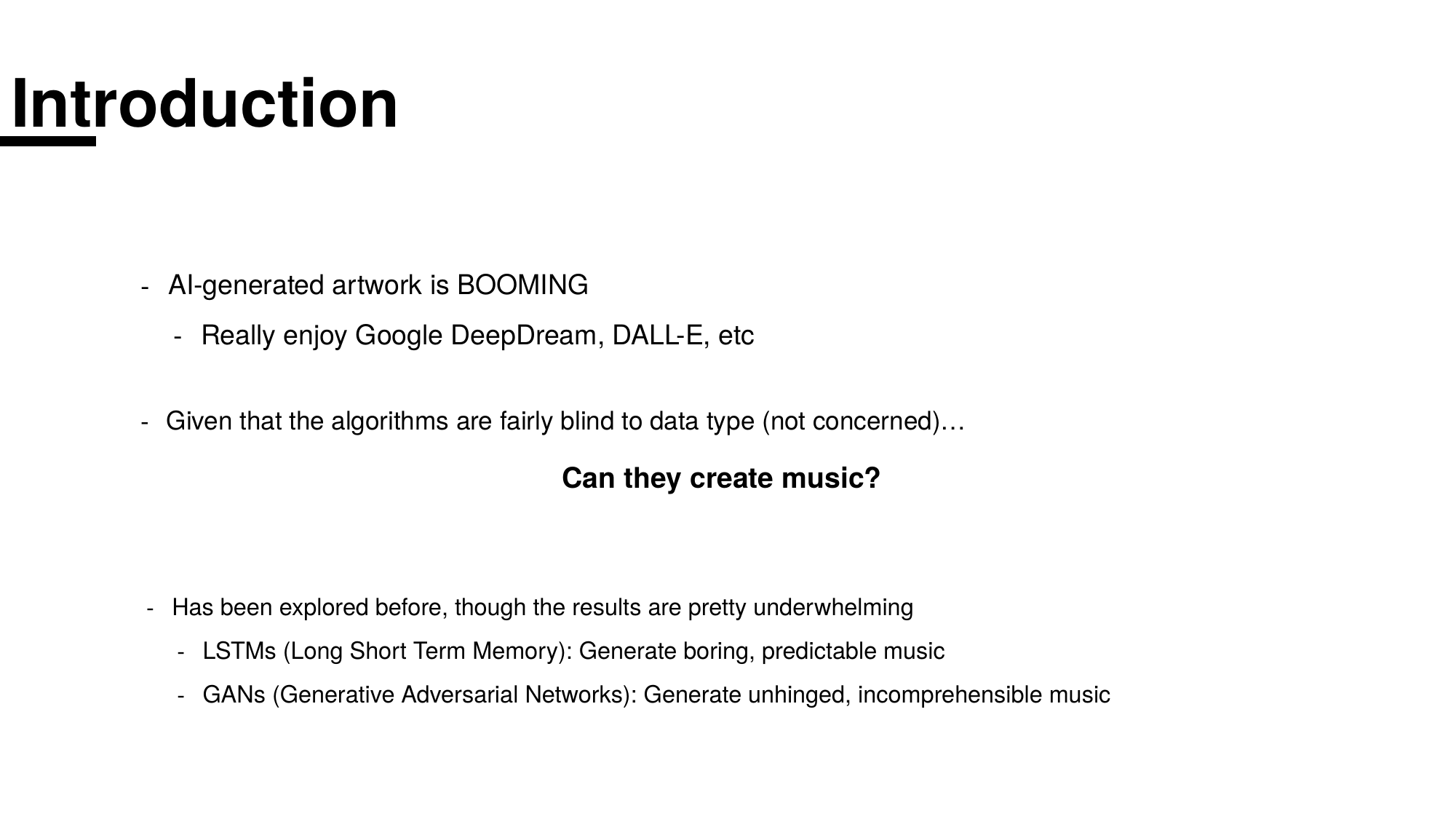

# Introduction
AI-generated artwork is BOOMING
Really enjoy Google DeepDream, DALL-E, etc

Given that the algorithms are fairly blind to data type (not concerned)…
Can they create music?

Has been explored before, though the results are pretty underwhelming
LSTMs (Long Short Term Memory): Generate boring, predictable music
GANs (Generative Adversarial Networks): Generate unhinged, incomprehensible music